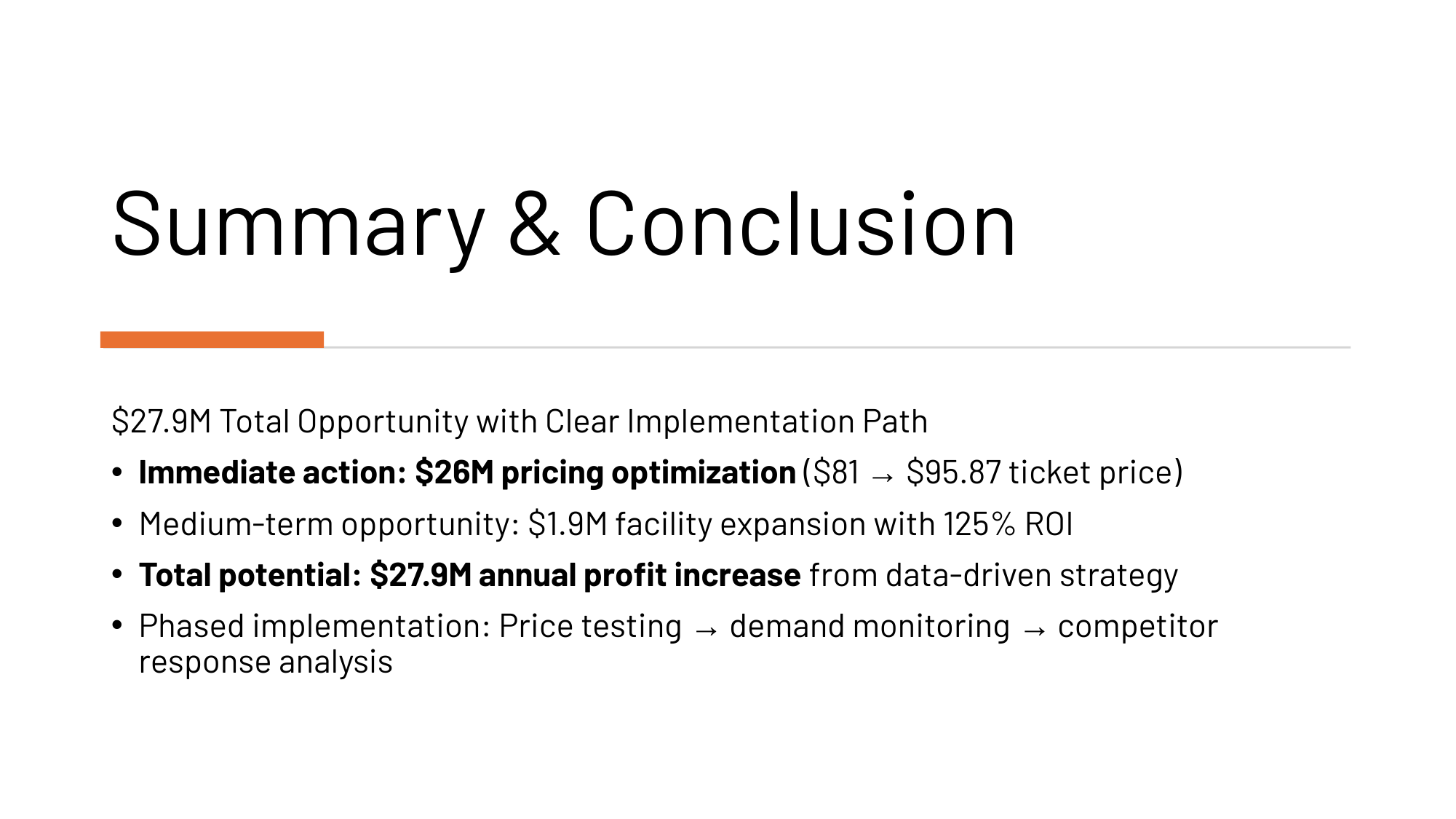

# Summary & Conclusion

$27.9M Total Opportunity with Clear Implementation Path
Immediate action: $26M pricing optimization ($81 → $95.87 ticket price)
Medium-term opportunity: $1.9M facility expansion with 125% ROI
Total potential: $27.9M annual profit increase from data-driven strategy
Phased implementation: Price testing → demand monitoring → competitor response analysis